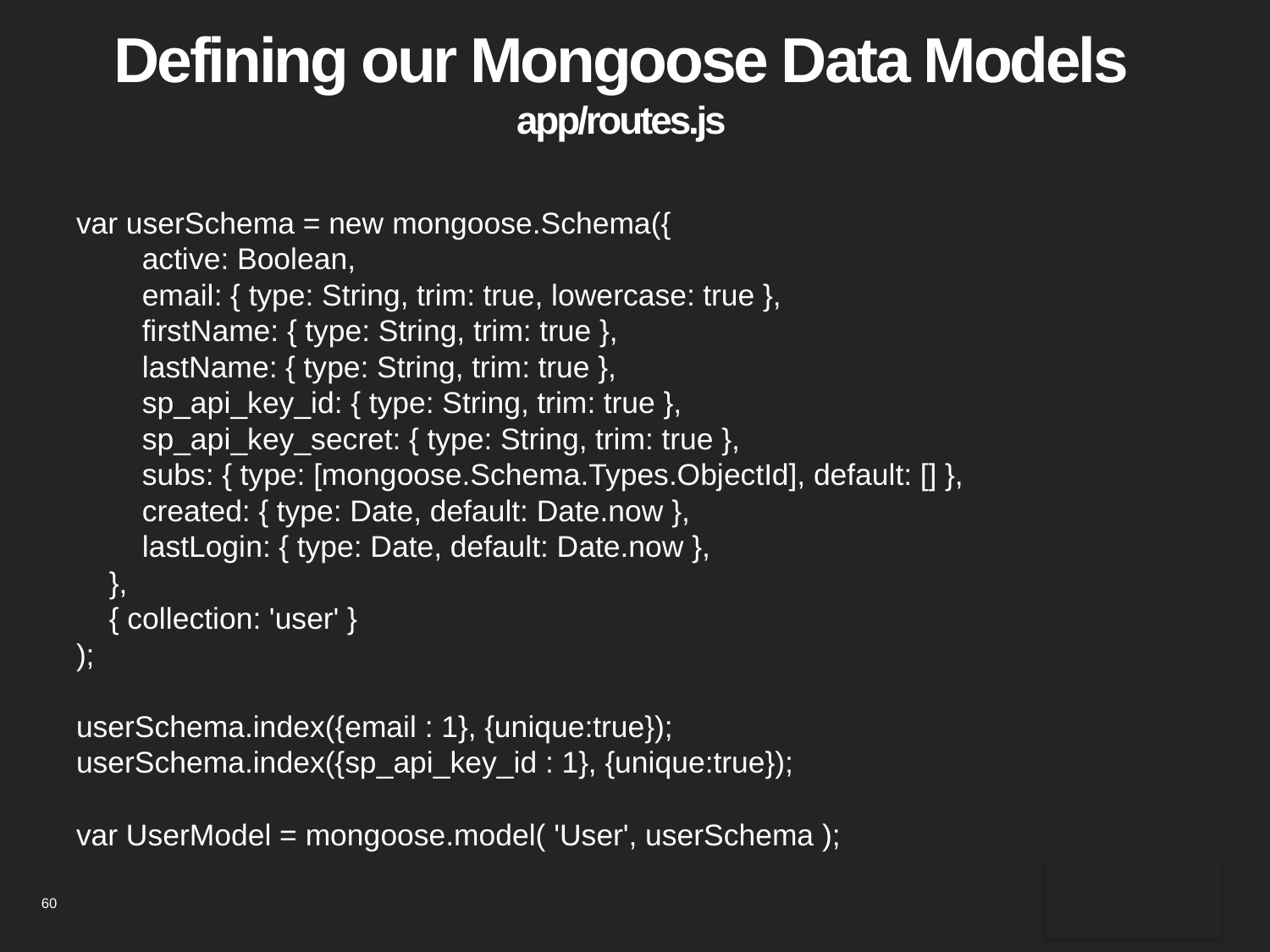

# Defining our Mongoose Data Models app/routes.js
var userSchema = new mongoose.Schema({
        active: Boolean,
        email: { type: String, trim: true, lowercase: true },
        firstName: { type: String, trim: true },
        lastName: { type: String, trim: true },
        sp_api_key_id: { type: String, trim: true },
        sp_api_key_secret: { type: String, trim: true },
        subs: { type: [mongoose.Schema.Types.ObjectId], default: [] },
        created: { type: Date, default: Date.now },
        lastLogin: { type: Date, default: Date.now },
    },
    { collection: 'user' }
);

userSchema.index({email : 1}, {unique:true});
userSchema.index({sp_api_key_id : 1}, {unique:true});

var UserModel = mongoose.model( 'User', userSchema );